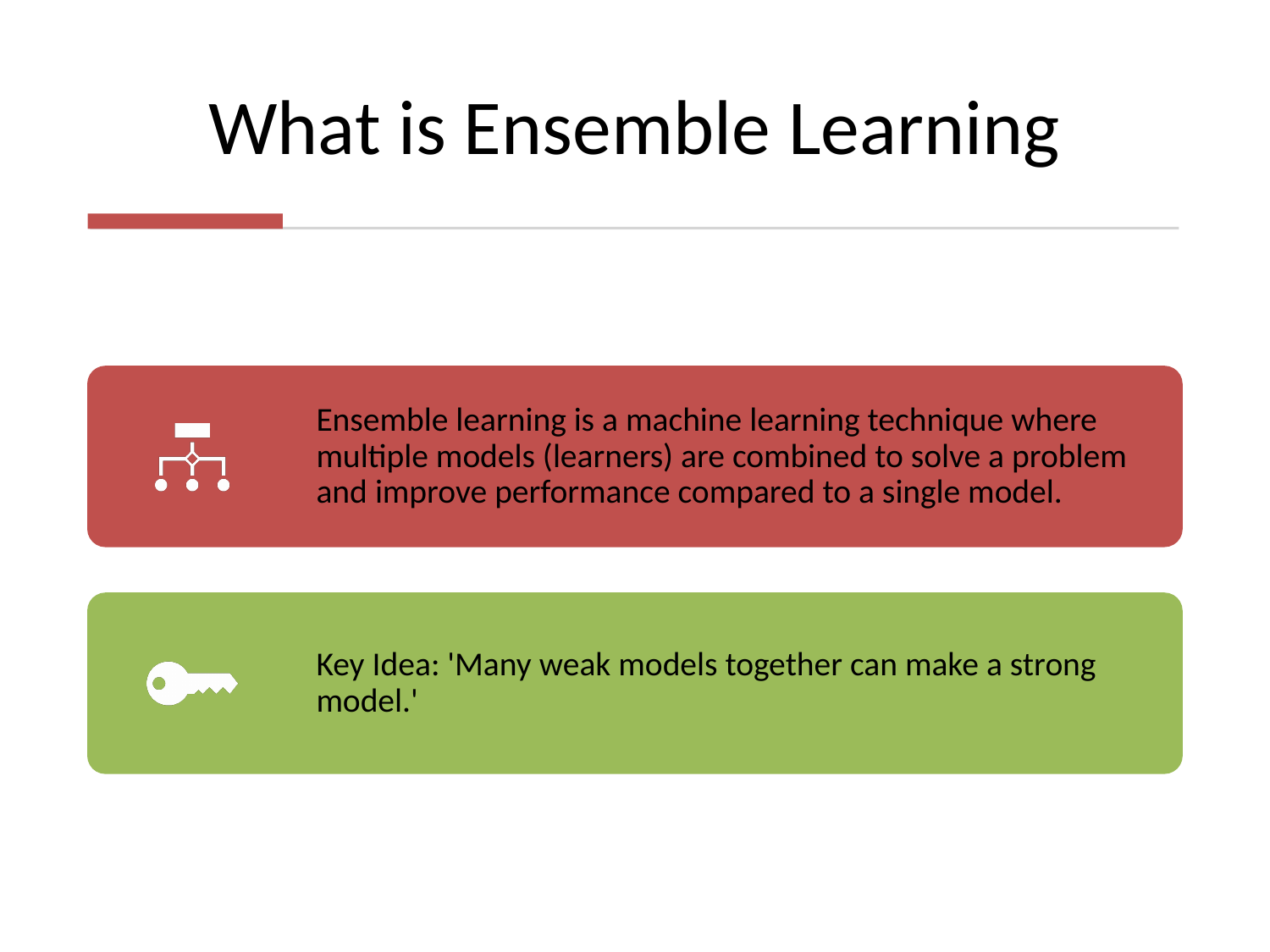

# What is Ensemble Learning

Ensemble learning is a machine learning technique where multiple models (learners) are combined to solve a problem and improve performance compared to a single model.
Key Idea: 'Many weak models together can make a strong model.'